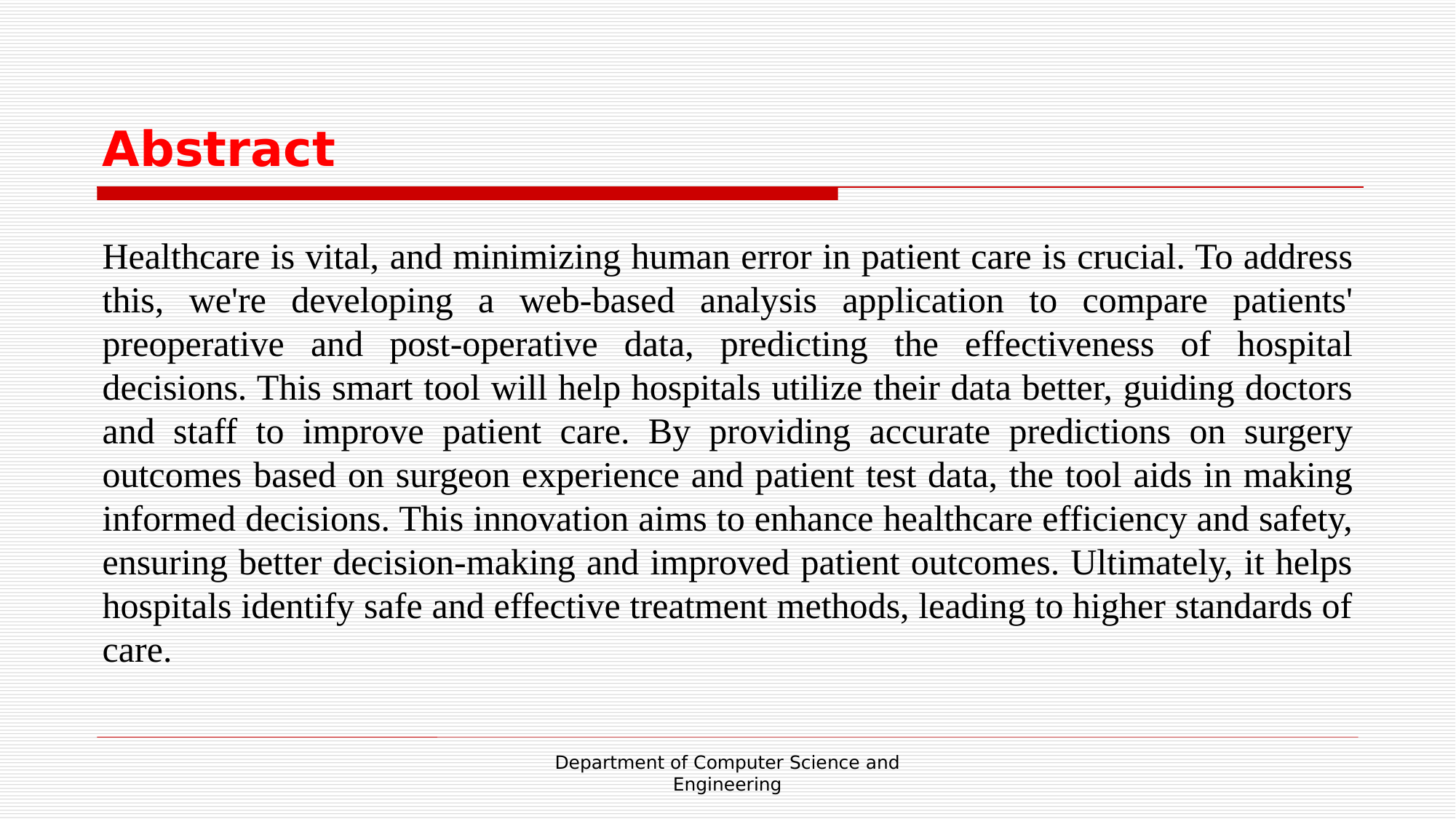

# Abstract
Healthcare is vital, and minimizing human error in patient care is crucial. To address this, we're developing a web-based analysis application to compare patients' preoperative and post-operative data, predicting the effectiveness of hospital decisions. This smart tool will help hospitals utilize their data better, guiding doctors and staff to improve patient care. By providing accurate predictions on surgery outcomes based on surgeon experience and patient test data, the tool aids in making informed decisions. This innovation aims to enhance healthcare efficiency and safety, ensuring better decision-making and improved patient outcomes. Ultimately, it helps hospitals identify safe and effective treatment methods, leading to higher standards of care.

Department of Computer Science and Engineering
2